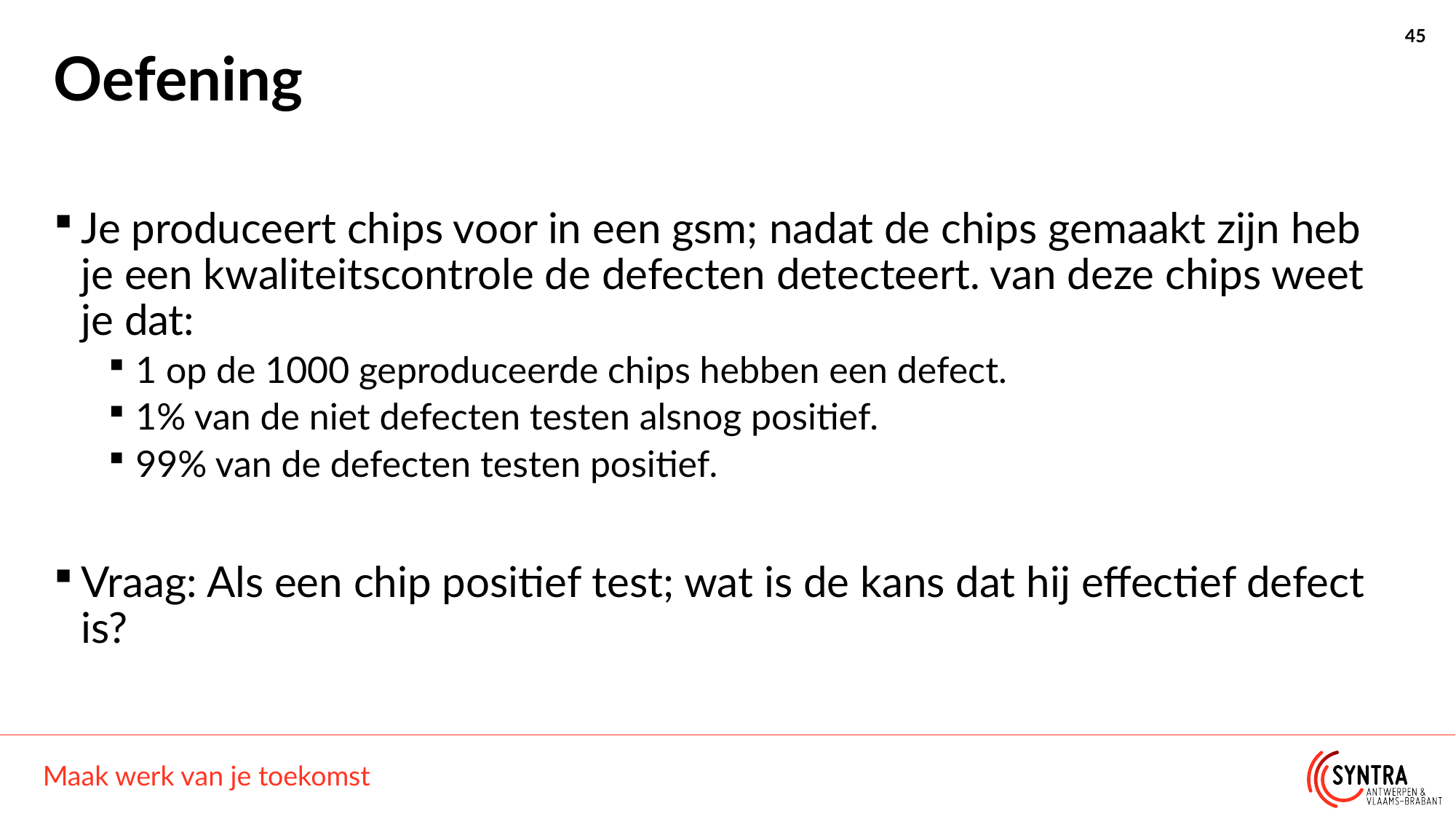

# Oefening
Je produceert chips voor in een gsm; nadat de chips gemaakt zijn heb je een kwaliteitscontrole de defecten detecteert. van deze chips weet je dat:
1 op de 1000 geproduceerde chips hebben een defect.
1% van de niet defecten testen alsnog positief.
99% van de defecten testen positief.

Vraag: Als een chip positief test; wat is de kans dat hij effectief defect is?